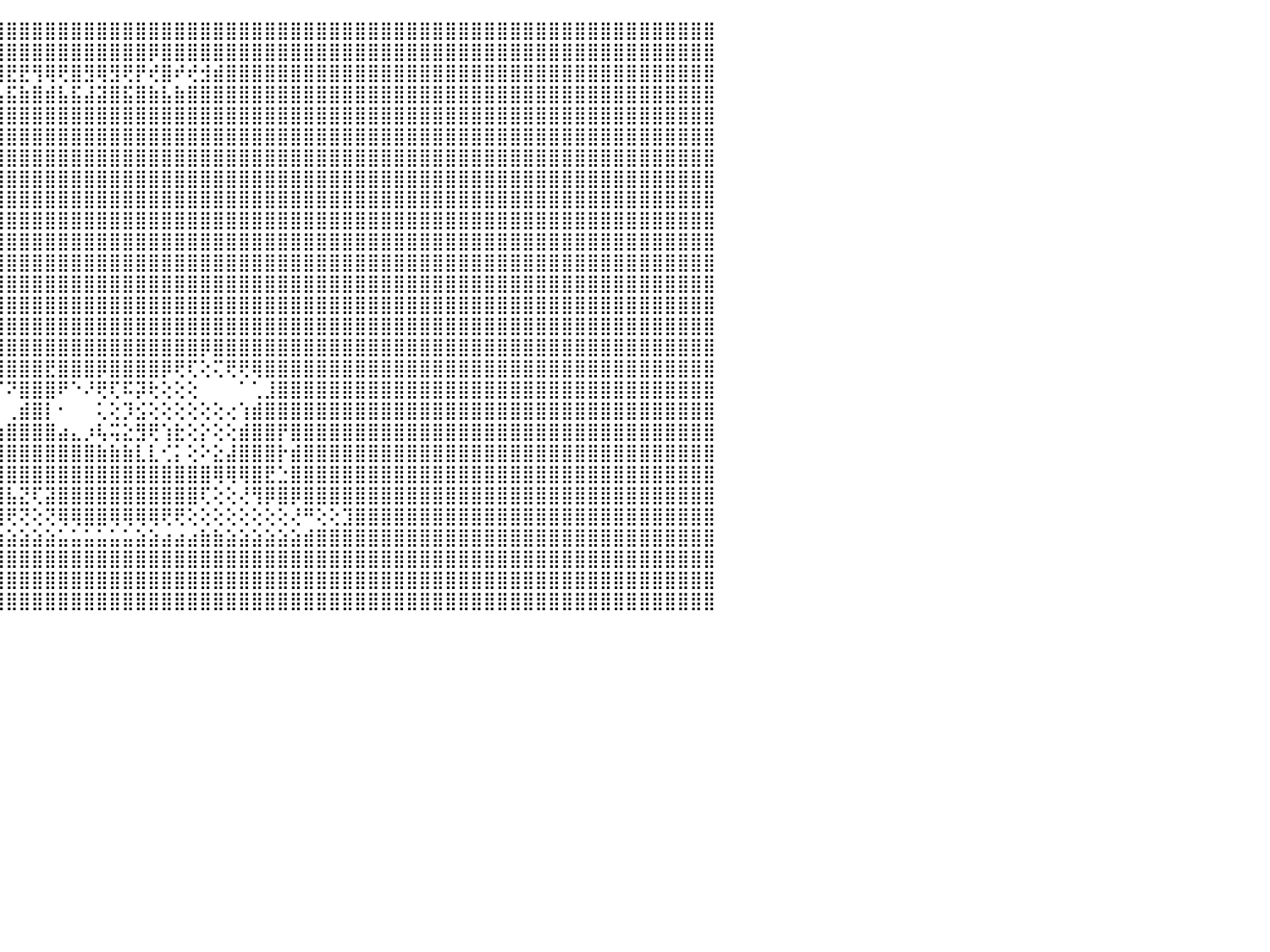

⣿⣿⣿⣿⣿⣿⣿⣿⣿⣿⣿⣿⣿⣿⣿⣿⣿⣿⣿⣿⣿⣿⣿⣿⣿⣿⣿⣿⣿⣿⣿⣿⣿⣿⣿⣿⣿⣿⣿⣿⣿⣿⣿⣿⣿⣿⣿⣿⣿⣿⣿⣿⣿⣿⣿⣿⣿⣿⣿⣿⣿⣿⣿⣿⣿⣿⣿⣿⣿⣿⣿⣿⣿⣿⣿⣿⣿⣿⣿⣿⣿⣿⣿⣿⣿⣿⣿⣿⣿⣿⣿⣿⣿⣿⣿⣿⣿⣿⣿⣿⠀
⣿⣿⣿⣿⣿⣿⣿⣿⣿⣿⣿⣿⣿⣿⣿⣿⣿⣿⣿⣿⣿⣿⣿⣿⣿⣿⣿⣿⣿⣿⣿⣿⣿⣿⣿⣿⣿⣿⣿⢿⣿⣿⣿⣿⣿⣿⣿⣿⣿⣿⣿⣿⣿⣿⣿⣿⡿⣿⣿⣿⣿⣿⣿⣿⣿⣿⣿⣿⣿⣿⣿⣿⣿⣿⣿⣿⣿⣿⣿⣿⣿⣿⣿⣿⣿⣿⣿⣿⣿⣿⣿⣿⣿⣿⣿⣿⣿⣿⣿⣿⠀
⣿⣿⣿⣿⣿⣿⣟⣿⡿⢻⣿⢿⢿⣿⣟⡿⣿⢻⢟⡿⢿⣟⣟⢿⢿⢟⡻⡟⣟⡿⣿⣿⢿⡿⣿⡿⢞⣿⣾⢻⢺⢟⡞⣟⣿⣟⣟⢻⢿⢟⣿⣻⢿⣻⢟⡟⢞⣿⠞⢞⣺⣾⣿⣿⣿⣿⣿⣿⣿⣿⣿⣿⣿⣿⣿⣿⣿⣿⣿⣿⣿⣿⣿⣿⣿⣿⣿⣿⣿⣿⣿⣿⣿⣿⣿⣿⣿⣿⣿⣿⠀
⣿⣿⣿⣿⣿⣿⣴⣿⣷⣾⣯⣮⣵⣷⣽⣵⣿⣼⣿⣯⣧⣿⣿⣿⣿⣾⣽⣷⣿⣵⣿⣽⣿⣯⣿⣷⣵⣿⣧⣿⣼⣾⣯⣾⣧⣯⣷⣿⣾⣧⣯⣼⣽⣿⣯⣿⣷⣧⣷⣿⣿⣿⣿⣿⣿⣿⣿⣿⣿⣿⣿⣿⣿⣿⣿⣿⣿⣿⣿⣿⣿⣿⣿⣿⣿⣿⣿⣿⣿⣿⣿⣿⣿⣿⣿⣿⣿⣿⣿⣿⠀
⣿⣿⣿⣿⣿⣿⣿⣿⣿⣿⣿⣿⣿⣿⣿⣿⣿⣿⣿⣿⣿⣿⣿⣿⣿⣿⣿⣿⣿⣿⣿⣿⣿⣿⣿⣿⣿⣿⣿⣿⣿⣿⣿⣿⣿⣿⣿⣿⣿⣿⣿⣿⣿⣿⣿⣿⣿⣿⣿⣿⣿⣿⣿⣿⣿⣿⣿⣿⣿⣿⣿⣿⣿⣿⣿⣿⣿⣿⣿⣿⣿⣿⣿⣿⣿⣿⣿⣿⣿⣿⣿⣿⣿⣿⣿⣿⣿⣿⣿⣿⠀
⣿⣿⣿⣿⣿⣿⣿⣿⣿⣿⣿⣿⣿⣿⣿⣿⣿⣿⣿⣿⣿⣿⣿⣿⣿⣿⣿⣿⣿⣿⣿⣿⣿⣿⣿⣿⣿⣿⣿⣿⣿⣿⣿⣿⣿⣿⣿⣿⣿⣿⣿⣿⣿⣿⣿⣿⣿⣿⣿⣿⣿⣿⣿⣿⣿⣿⣿⣿⣿⣿⣿⣿⣿⣿⣿⣿⣿⣿⣿⣿⣿⣿⣿⣿⣿⣿⣿⣿⣿⣿⣿⣿⣿⣿⣿⣿⣿⣿⣿⣿⠀
⣿⣿⣿⣿⣿⣿⣿⣿⣿⣿⣿⣿⣿⣿⣿⣿⣿⣿⣿⣿⣿⣿⣿⣿⣿⣿⣿⣿⣿⣿⣿⣿⣿⣿⣿⣿⣿⣿⣿⣿⣿⣿⣿⣿⣿⣿⣿⣿⣿⣿⣿⣿⣿⣿⣿⣿⣿⣿⣿⣿⣿⣿⣿⣿⣿⣿⣿⣿⣿⣿⣿⣿⣿⣿⣿⣿⣿⣿⣿⣿⣿⣿⣿⣿⣿⣿⣿⣿⣿⣿⣿⣿⣿⣿⣿⣿⣿⣿⣿⣿⠀
⣿⣿⣿⣿⣿⣿⣿⣿⣿⣿⣿⣿⣿⣿⣿⣿⣿⣿⣿⣿⣿⣿⣿⣿⣿⣿⣿⣿⣿⣿⣿⣿⣿⣿⣿⣿⣿⣿⣿⣿⣿⣿⣿⣿⣿⣿⣿⣿⣿⣿⣿⣿⣿⣿⣿⣿⣿⣿⣿⣿⣿⣿⣿⣿⣿⣿⣿⣿⣿⣿⣿⣿⣿⣿⣿⣿⣿⣿⣿⣿⣿⣿⣿⣿⣿⣿⣿⣿⣿⣿⣿⣿⣿⣿⣿⣿⣿⣿⣿⣿⠀
⣿⣿⣿⣿⣿⣿⣿⣿⣿⣿⣿⣿⣿⣿⣿⣿⣿⣿⣿⣿⣿⣿⣿⣿⣿⣿⣿⣿⣿⣿⣿⣿⣿⣿⣿⣿⣿⣿⣿⣿⣿⣿⣿⣿⣿⣿⣿⣿⣿⣿⣿⣿⣿⣿⣿⣿⣿⣿⣿⣿⣿⣿⣿⣿⣿⣿⣿⣿⣿⣿⣿⣿⣿⣿⣿⣿⣿⣿⣿⣿⣿⣿⣿⣿⣿⣿⣿⣿⣿⣿⣿⣿⣿⣿⣿⣿⣿⣿⣿⣿⠀
⣿⣿⣿⣿⣿⣿⣿⣿⣿⣿⣿⣿⣿⣿⣿⣿⣿⣿⣿⣿⣿⣿⣿⣿⣿⣿⣿⣿⣿⣿⣿⣿⣿⣿⣿⣿⣿⣿⣿⣿⣿⣿⣿⣿⣿⣿⣿⣿⣿⣿⣿⣿⣿⣿⣿⣿⣿⣿⣿⣿⣿⣿⣿⣿⣿⣿⣿⣿⣿⣿⣿⣿⣿⣿⣿⣿⣿⣿⣿⣿⣿⣿⣿⣿⣿⣿⣿⣿⣿⣿⣿⣿⣿⣿⣿⣿⣿⣿⣿⣿⠀
⣿⣿⣿⣿⣿⣿⣿⣿⣿⣿⣿⣿⣿⣿⣿⣿⣿⣿⣿⣿⣿⣿⣿⣿⣿⣿⣿⣿⣿⣿⣿⣿⣿⣿⣿⣿⣿⣿⣿⣿⣿⣿⣿⣿⣿⣿⣿⣿⣿⣿⣿⣿⣿⣿⣿⣿⣿⣿⣿⣿⣿⣿⣿⣿⣿⣿⣿⣿⣿⣿⣿⣿⣿⣿⣿⣿⣿⣿⣿⣿⣿⣿⣿⣿⣿⣿⣿⣿⣿⣿⣿⣿⣿⣿⣿⣿⣿⣿⣿⣿⠀
⣿⣿⣿⣿⣿⣿⣿⣿⣿⣿⣿⣿⣿⣿⣿⣿⣿⣿⣿⣿⣿⣿⣿⣿⣿⣿⣿⣿⣿⣿⣿⣿⣿⣿⣿⣿⣿⣿⣿⣿⣿⣿⣿⣿⣿⣿⣿⣿⣿⣿⣿⣿⣿⣿⣿⣿⣿⣿⣿⣿⣿⣿⣿⣿⣿⣿⣿⣿⣿⣿⣿⣿⣿⣿⣿⣿⣿⣿⣿⣿⣿⣿⣿⣿⣿⣿⣿⣿⣿⣿⣿⣿⣿⣿⣿⣿⣿⣿⣿⣿⠀
⣿⣿⣿⣿⣿⣿⣿⣿⣿⣿⣿⣿⣿⣿⣿⣿⣿⣿⣿⣿⣿⣿⣿⣿⣿⣿⣿⣿⣿⣿⣿⣿⣿⣿⣿⣿⣿⣿⣿⣿⣿⣿⣿⣿⣿⣿⣿⣿⣿⣿⣿⣿⣿⣿⣿⣿⣿⣿⣿⣿⣿⣿⣿⣿⣿⣿⣿⣿⣿⣿⣿⣿⣿⣿⣿⣿⣿⣿⣿⣿⣿⣿⣿⣿⣿⣿⣿⣿⣿⣿⣿⣿⣿⣿⣿⣿⣿⣿⣿⣿⠀
⣿⣿⣿⣿⣿⣿⣿⣿⣿⣿⣿⣿⣿⣿⣿⣿⣿⣿⣿⣿⣿⣿⣿⣿⣿⣿⣿⣿⣿⣿⣿⣿⣿⣿⣿⣿⣿⣿⣿⣿⣿⣿⣿⣿⣿⣿⣿⣿⣿⣿⣿⣿⣿⣿⣿⣿⣿⣿⣿⣿⣿⣿⣿⣿⣿⣿⣿⣿⣿⣿⣿⣿⣿⣿⣿⣿⣿⣿⣿⣿⣿⣿⣿⣿⣿⣿⣿⣿⣿⣿⣿⣿⣿⣿⣿⣿⣿⣿⣿⣿⠀
⣿⣿⣿⣿⣿⣿⣿⣿⣿⣿⣿⣿⣿⣿⣿⣿⣿⣿⣿⣿⣿⣿⣿⣿⣿⣿⣿⣿⣿⣿⣿⣿⣿⣿⣿⣿⣿⣿⣿⣿⣿⣿⣿⣿⣿⣿⣿⣿⣿⣿⣿⣿⣿⣿⣿⣿⣿⣿⣿⣿⣿⣿⣿⣿⣿⣿⣿⣿⣿⣿⣿⣿⣿⣿⣿⣿⣿⣿⣿⣿⣿⣿⣿⣿⣿⣿⣿⣿⣿⣿⣿⣿⣿⣿⣿⣿⣿⣿⣿⣿⠀
⣿⣿⣿⣿⣿⣿⣿⣿⣿⣿⣿⣿⣿⣿⣿⣿⣿⣿⣿⣿⣿⣿⣿⣿⣿⣿⣿⣿⣿⣿⣿⣿⣿⣿⣿⣿⣿⣿⣿⣿⣿⣿⣿⣿⣿⣿⣿⣿⣿⣿⣿⣿⣿⣿⣿⣿⣿⣿⣿⣿⡿⣿⣿⣿⣿⣿⣿⣿⣿⣿⣿⣿⣿⣿⣿⣿⣿⣿⣿⣿⣿⣿⣿⣿⣿⣿⣿⣿⣿⣿⣿⣿⣿⣿⣿⣿⣿⣿⣿⣿⠀
⣿⣿⣿⣿⣿⣿⣿⣿⣿⣿⣿⣿⣿⣿⣿⣿⣿⣿⣿⣿⣿⣿⣿⣿⣿⣿⣿⣿⣿⣿⣿⣿⣿⣿⣿⣿⣿⢕⢕⢕⢑⢜⣿⣿⣿⣿⣿⣿⣟⣿⣿⣿⡿⣿⣿⣿⣿⡿⢟⢏⢕⢍⢟⢟⢿⣿⣿⣿⣿⣿⣿⣿⣿⣿⣿⣿⣿⣿⣿⣿⣿⣿⣿⣿⣿⣿⣿⣿⣿⣿⣿⣿⣿⣿⣿⣿⣿⣿⣿⣿⠀
⣿⣿⣿⣿⣿⣿⣿⣿⣿⣿⣿⣿⣿⣿⣿⣿⣿⣿⣿⣿⣿⣿⣿⣿⣿⣿⣿⣿⣿⣿⣿⣿⣿⣿⣿⣿⣿⣧⣕⢄⣕⣼⣿⢟⠏⠝⣿⣿⣿⠟⠑⠜⢟⢏⠯⡽⢗⢕⢕⢕⠀⠀⠀⠁⢁⣸⣿⣿⣿⣿⣿⣿⣿⣿⣿⣿⣿⣿⣿⣿⣿⣿⣿⣿⣿⣿⣿⣿⣿⣿⣿⣿⣿⣿⣿⣿⣿⣿⣿⣿⠀
⣿⣿⣿⣿⣿⣿⣿⣿⣿⣿⣿⣿⣿⣿⣿⣿⣿⣿⣿⣿⣿⣿⣿⣿⣿⣿⣿⣿⣿⣿⣿⣿⣿⣿⣿⣿⣿⣿⣿⣿⣿⣿⡟⠕⠀⢀⣾⣿⡇⠂⠀⠀⢅⢕⡹⣪⢕⢕⢕⢕⢕⢕⢔⢱⣾⣿⣿⣿⣿⣿⣿⣿⣿⣿⣿⣿⣿⣿⣿⣿⣿⣿⣿⣿⣿⣿⣿⣿⣿⣿⣿⣿⣿⣿⣿⣿⣿⣿⣿⣿⠀
⣿⣿⣿⣿⣿⣿⣿⣿⣿⣿⣿⣿⣿⣿⣿⣿⣿⣿⣿⣿⣿⣿⣿⣿⣿⣿⣿⣿⣿⣿⣿⣿⣿⣿⣿⣿⣿⣿⣿⣿⣿⣿⣧⣵⣴⣿⣿⣿⣿⣴⣄⡰⢧⢭⣕⣻⢟⢱⣗⢕⡕⢕⢕⣾⣿⣿⡟⣿⣿⣿⣿⣿⣿⣿⣿⣿⣿⣿⣿⣿⣿⣿⣿⣿⣿⣿⣿⣿⣿⣿⣿⣿⣿⣿⣿⣿⣿⣿⣿⣿⠀
⣿⣿⣿⣿⣿⣿⣿⣿⣿⣿⣿⣿⣿⣿⣿⣿⣿⣿⣿⣿⣿⣿⣿⣿⣿⣿⣿⣿⣿⣿⣿⣿⣿⣿⣿⣿⣿⣿⣿⣿⣿⣿⣿⣿⣿⣿⣿⣿⣿⣿⣿⣿⣷⣷⣷⣇⣇⢊⡅⢕⠕⣕⣼⣿⣿⣿⡗⣾⣿⣿⣿⣿⣿⣿⣿⣿⣿⣿⣿⣿⣿⣿⣿⣿⣿⣿⣿⣿⣿⣿⣿⣿⣿⣿⣿⣿⣿⣿⣿⣿⠀
⣿⣿⣿⣿⣿⣿⣿⣿⣿⣿⣿⣿⣿⣿⣿⣿⣿⣿⣿⣿⣿⣿⣿⣿⣿⣿⣿⣿⣿⣿⣿⣿⣿⣿⣿⣿⣿⣿⣿⣿⣿⣿⣿⣿⣿⣿⣿⣿⣿⣿⣿⣿⣿⣿⣿⣿⣿⣿⣿⣿⣿⢿⢿⢿⣿⣟⣑⣿⣿⣿⣿⣿⣿⣿⣿⣿⣿⣿⣿⣿⣿⣿⣿⣿⣿⣿⣿⣿⣿⣿⣿⣿⣿⣿⣿⣿⣿⣿⣿⣿⠀
⣿⣿⣿⣿⣿⣿⣿⣿⣿⣿⣿⣿⣿⣿⣿⣿⣿⣿⣿⣿⣿⣿⣿⣿⣿⣿⣿⣿⣿⣿⣿⣿⣿⣿⣿⣿⣿⡿⡟⢿⣿⣿⣿⣿⣿⣧⣝⢏⣽⣿⣿⣿⣿⣿⣿⣿⣿⣿⣿⣿⢏⢕⢕⢜⢻⡿⣿⡿⣿⣿⣿⣿⣿⣿⣿⣿⣿⣿⣿⣿⣿⣿⣿⣿⣿⣿⣿⣿⣿⣿⣿⣿⣿⣿⣿⣿⣿⣿⣿⣿⠀
⣿⣿⣿⣿⣿⣿⣿⣿⣿⣿⣿⣿⣿⣿⣿⣿⣿⣿⣿⣿⣿⣿⣿⣿⣿⣿⣿⣿⣿⣿⣿⣿⣿⣿⣿⣿⣟⢇⢕⢕⢝⢟⣿⣿⢿⢟⢝⢕⢝⢿⢿⣿⣿⢿⢿⢿⢿⢟⢟⢕⢕⢕⢕⢕⢕⢕⢕⢜⠛⢕⢕⣹⣿⣿⣿⣿⣿⣿⣿⣿⣿⣿⣿⣿⣿⣿⣿⣿⣿⣿⣿⣿⣿⣿⣿⣿⣿⣿⣿⣿⠀
⣿⣿⣿⣿⣿⣿⣿⣿⣿⣿⣿⣿⣿⣿⣿⣿⣿⣿⣿⣿⣿⣿⣿⣿⣿⣿⣿⣿⣿⣿⣿⣿⣿⣿⣿⣿⣿⣷⣷⣷⣷⣷⣷⣵⣵⣵⣵⣵⣵⣥⣥⣥⣥⣥⣥⣵⣵⣴⣴⣴⣷⣷⣵⣵⣵⣵⣵⣵⣾⣿⣿⣿⣿⣿⣿⣿⣿⣿⣿⣿⣿⣿⣿⣿⣿⣿⣿⣿⣿⣿⣿⣿⣿⣿⣿⣿⣿⣿⣿⣿⠀
⣿⣿⣿⣿⣿⣿⣿⣿⣿⣿⣿⣿⣿⣿⣿⣿⣿⣿⣿⣿⣿⣿⣿⣿⣿⣿⣿⣿⣿⣿⣿⣿⣿⣿⣿⣿⣿⣿⣿⣿⣿⣿⣿⣿⣿⣿⣿⣿⣿⣿⣿⣿⣿⣿⣿⣿⣿⣿⣿⣿⣿⣿⣿⣿⣿⣿⣿⣿⣿⣿⣿⣿⣿⣿⣿⣿⣿⣿⣿⣿⣿⣿⣿⣿⣿⣿⣿⣿⣿⣿⣿⣿⣿⣿⣿⣿⣿⣿⣿⣿⠀
⣿⣿⣿⣿⣿⣿⣿⣿⣿⣿⣿⣿⣿⣿⣿⣿⣿⣿⣿⣿⣿⣿⣿⣿⣿⣿⣿⣿⣿⣿⣿⣿⣿⣿⣿⣿⣿⣿⣿⣿⣿⣿⣿⣿⣿⣿⣿⣿⣿⣿⣿⣿⣿⣿⣿⣿⣿⣿⣿⣿⣿⣿⣿⣿⣿⣿⣿⣿⣿⣿⣿⣿⣿⣿⣿⣿⣿⣿⣿⣿⣿⣿⣿⣿⣿⣿⣿⣿⣿⣿⣿⣿⣿⣿⣿⣿⣿⣿⣿⣿⠀
⣿⣿⣿⣿⣿⣿⣿⣿⣿⣿⣿⣿⣿⣿⣿⣿⣿⣿⣿⣿⣿⣿⣿⣿⣿⣿⣿⣿⣿⣿⣿⣿⣿⣿⣿⣿⣿⣿⣿⣿⣿⣿⣿⣿⣿⣿⣿⣿⣿⣿⣿⣿⣿⣿⣿⣿⣿⣿⣿⣿⣿⣿⣿⣿⣿⣿⣿⣿⣿⣿⣿⣿⣿⣿⣿⣿⣿⣿⣿⣿⣿⣿⣿⣿⣿⣿⣿⣿⣿⣿⣿⣿⣿⣿⣿⣿⣿⣿⣿⣿⠀
⠀⠀⠀⠀⠀⠀⠀⠀⠀⠀⠀⠀⠀⠀⠀⠀⠀⠀⠀⠀⠀⠀⠀⠀⠀⠀⠀⠀⠀⠀⠀⠀⠀⠀⠀⠀⠀⠀⠀⠀⠀⠀⠀⠀⠀⠀⠀⠀⠀⠀⠀⠀⠀⠀⠀⠀⠀⠀⠀⠀⠀⠀⠀⠀⠀⠀⠀⠀⠀⠀⠀⠀⠀⠀⠀⠀⠀⠀⠀⠀⠀⠀⠀⠀⠀⠀⠀⠀⠀⠀⠀⠀⠀⠀⠀⠀⠀⠀⠀⠀⠀